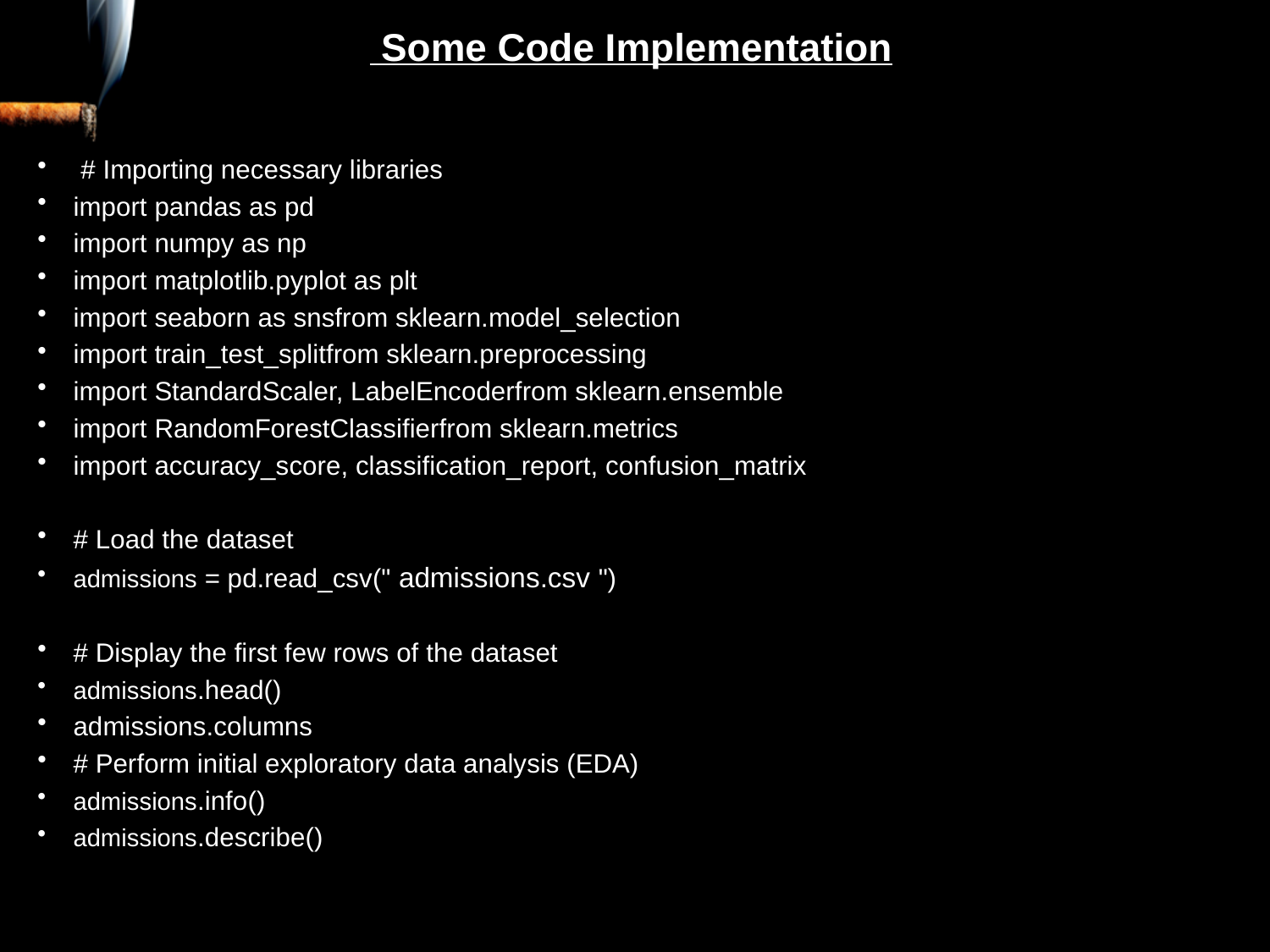

Some Code Implementation
 # Importing necessary libraries
import pandas as pd
import numpy as np
import matplotlib.pyplot as plt
import seaborn as snsfrom sklearn.model_selection
import train_test_splitfrom sklearn.preprocessing
import StandardScaler, LabelEncoderfrom sklearn.ensemble
import RandomForestClassifierfrom sklearn.metrics
import accuracy_score, classification_report, confusion_matrix

# Load the dataset
admissions = pd.read_csv(" admissions.csv ")

# Display the first few rows of the dataset
admissions.head()
admissions.columns
# Perform initial exploratory data analysis (EDA)
admissions.info()
admissions.describe()